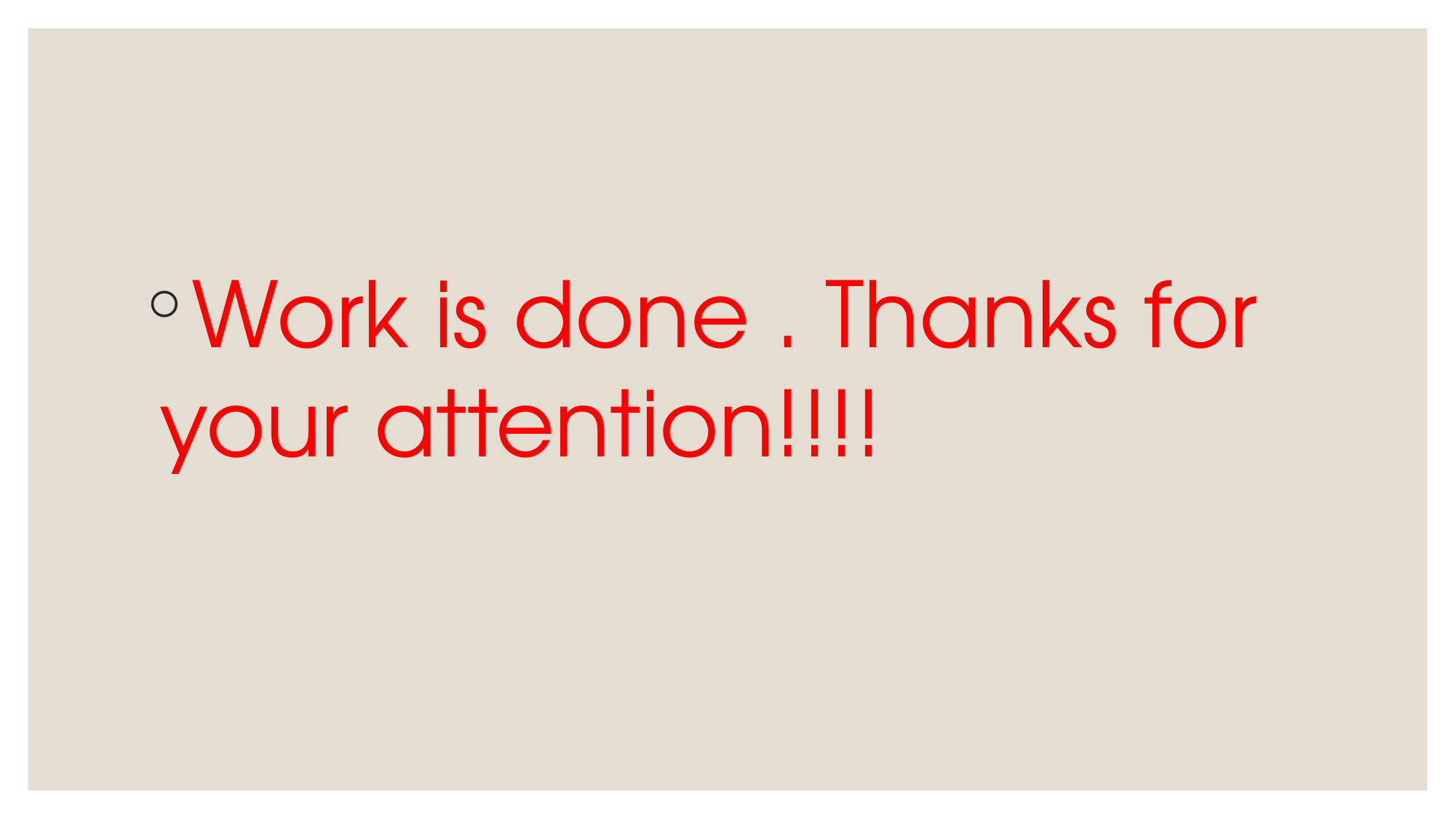

Work is done . Thanks for your attention!!!!